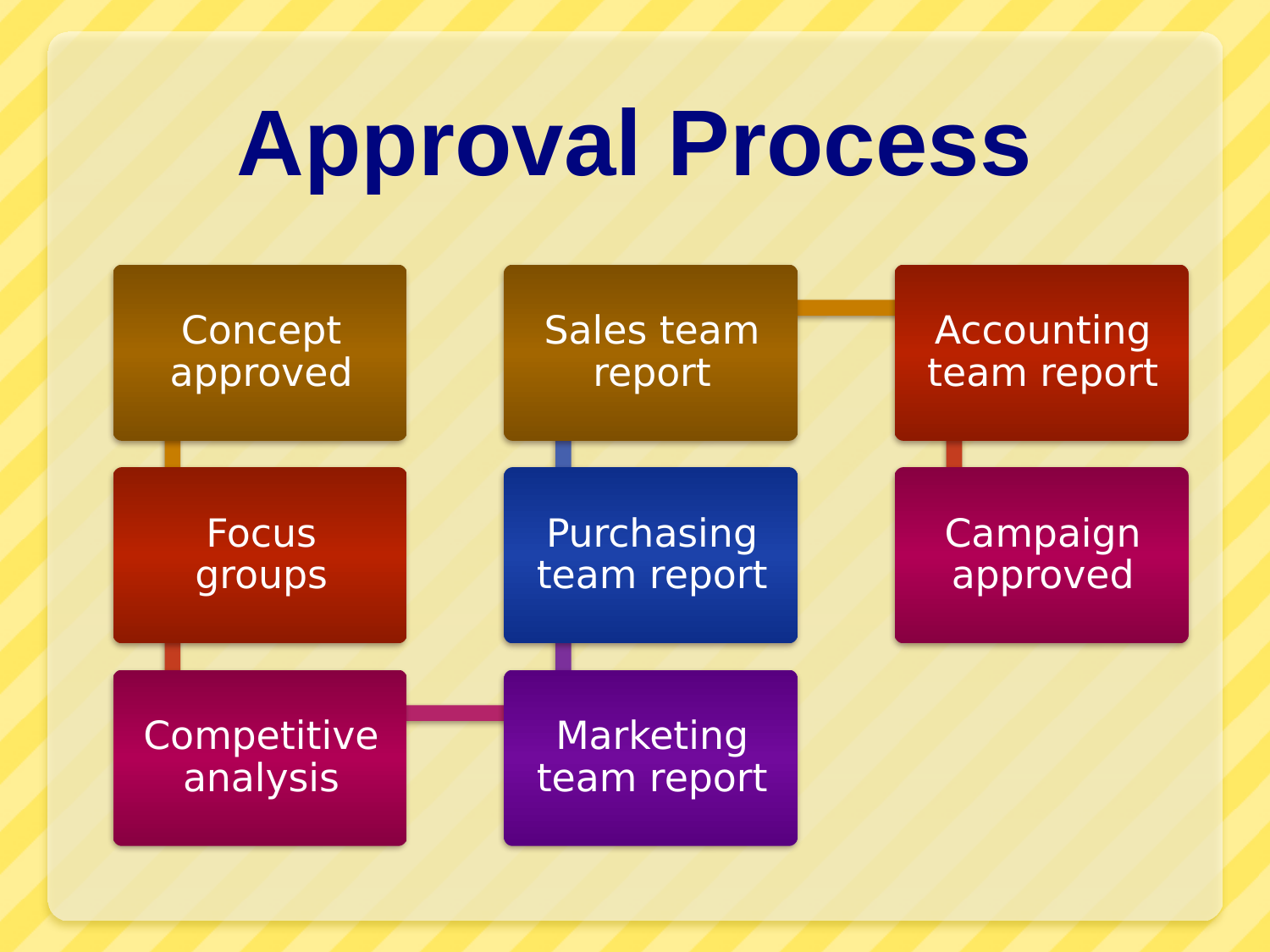

# Approval Process
Concept approved
Focus groups
Competitive analysis
Marketing team report
Purchasing team report
Sales team report
Accounting team report
Campaign approved